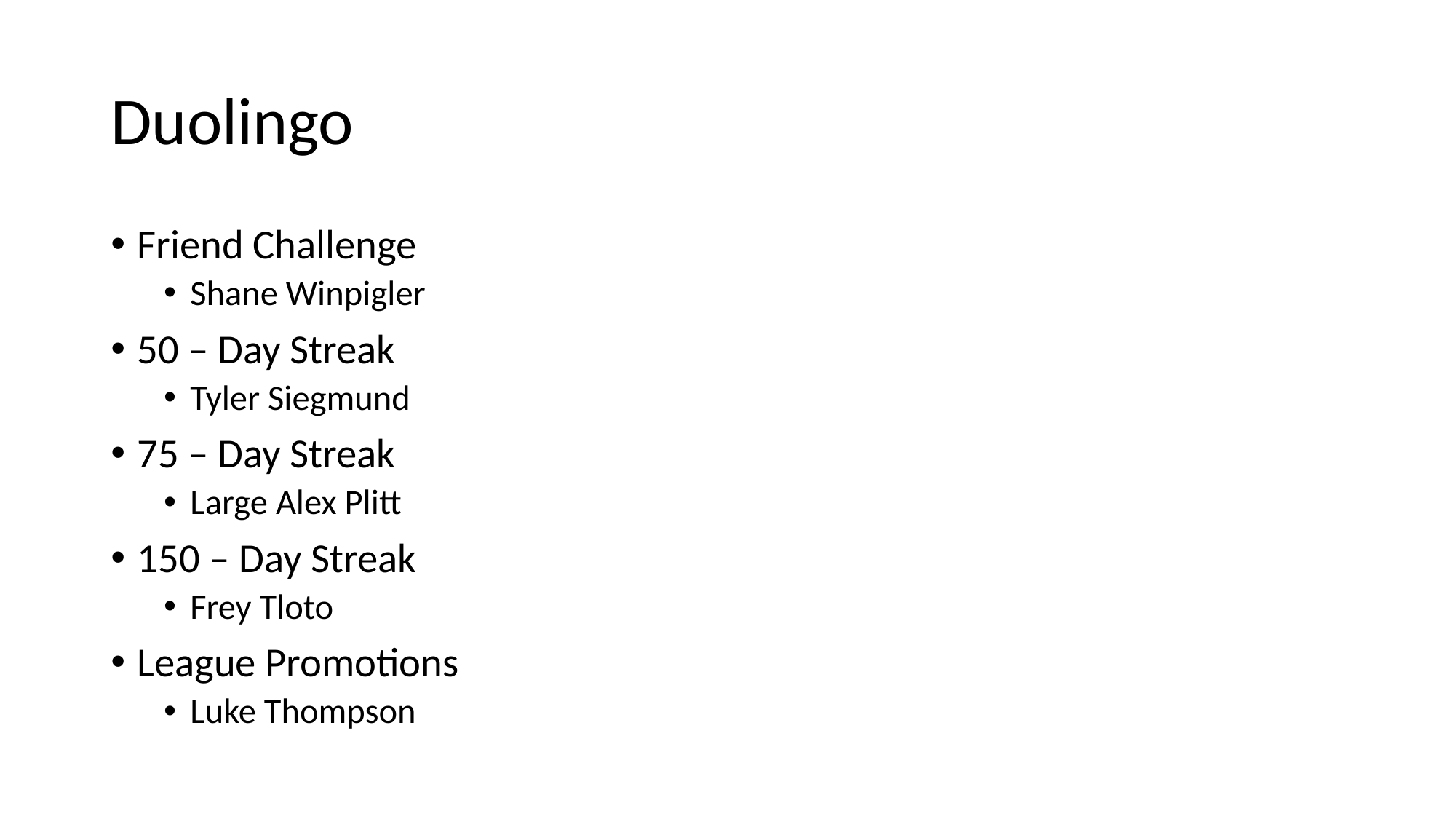

# Duolingo
Friend Challenge
Shane Winpigler
50 – Day Streak
Tyler Siegmund
75 – Day Streak
Large Alex Plitt
150 – Day Streak
Frey Tloto
League Promotions
Luke Thompson